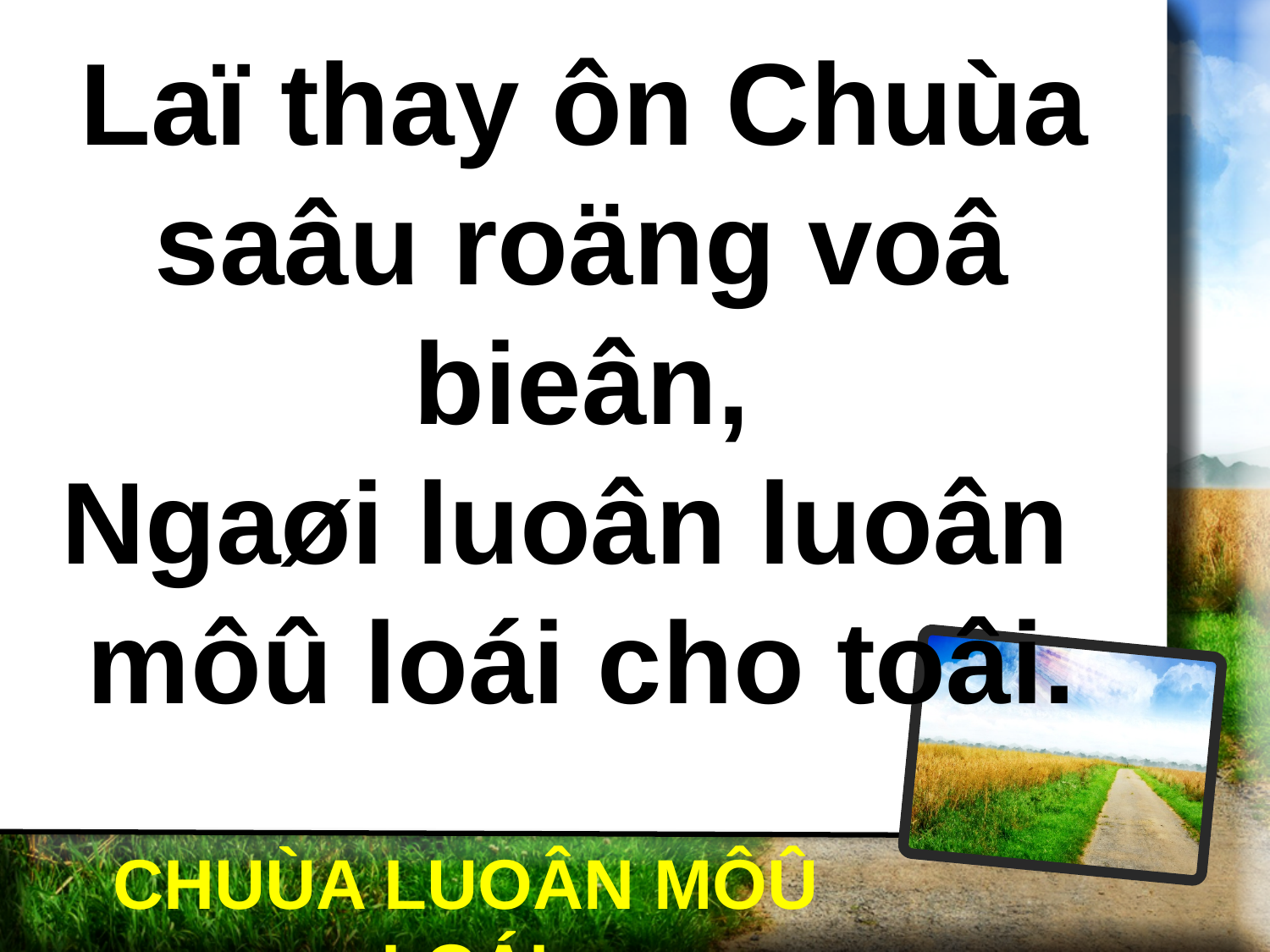

# Laï thay ôn Chuùa saâu roäng voâ bieân, Ngaøi luoân luoân môû loái cho toâi.
CHUÙA LUOÂN MÔÛ LOÁI